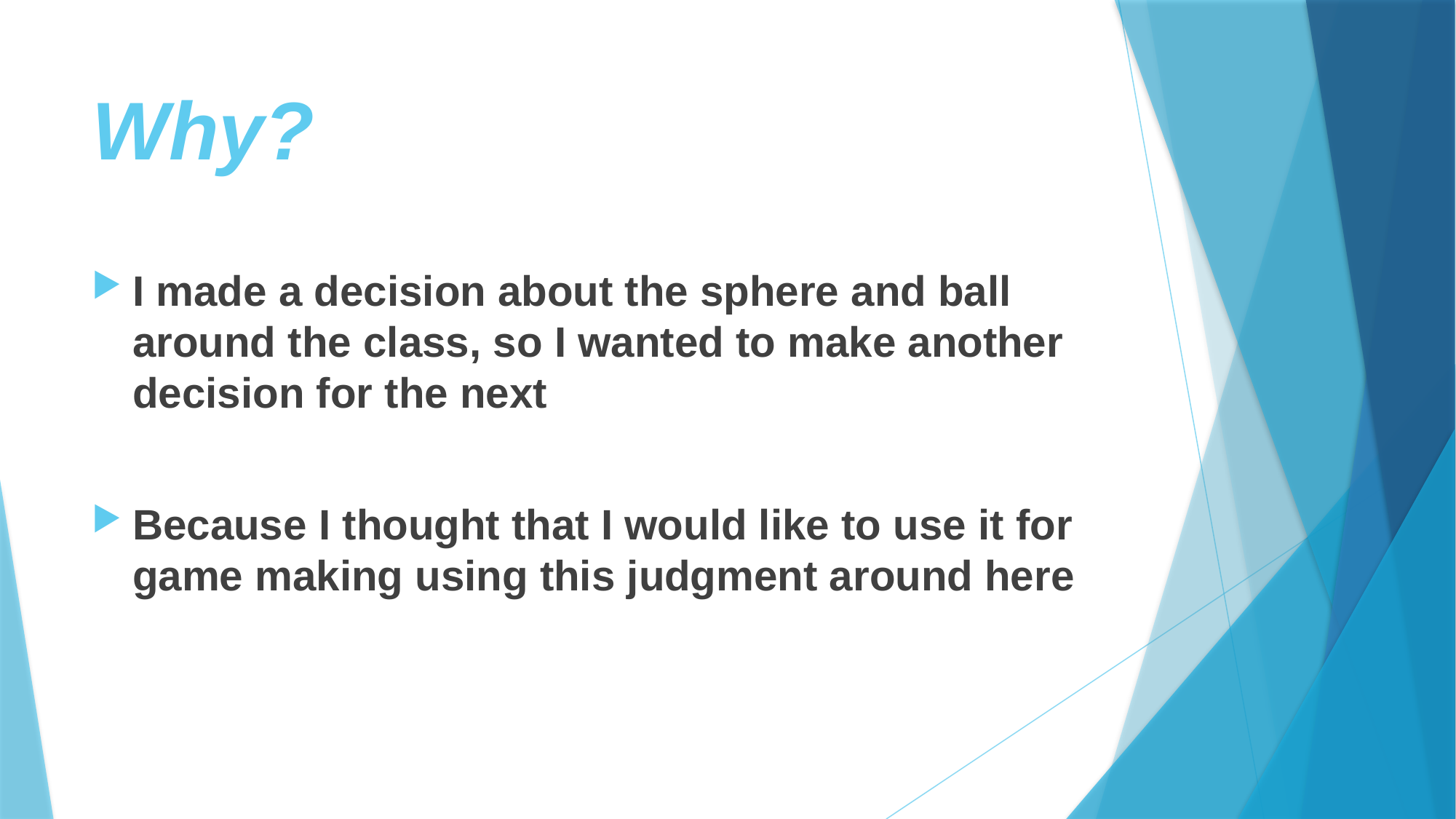

# Why?
I made a decision about the sphere and ball around the class, so I wanted to make another decision for the next

Because I thought that I would like to use it for game making using this judgment around here